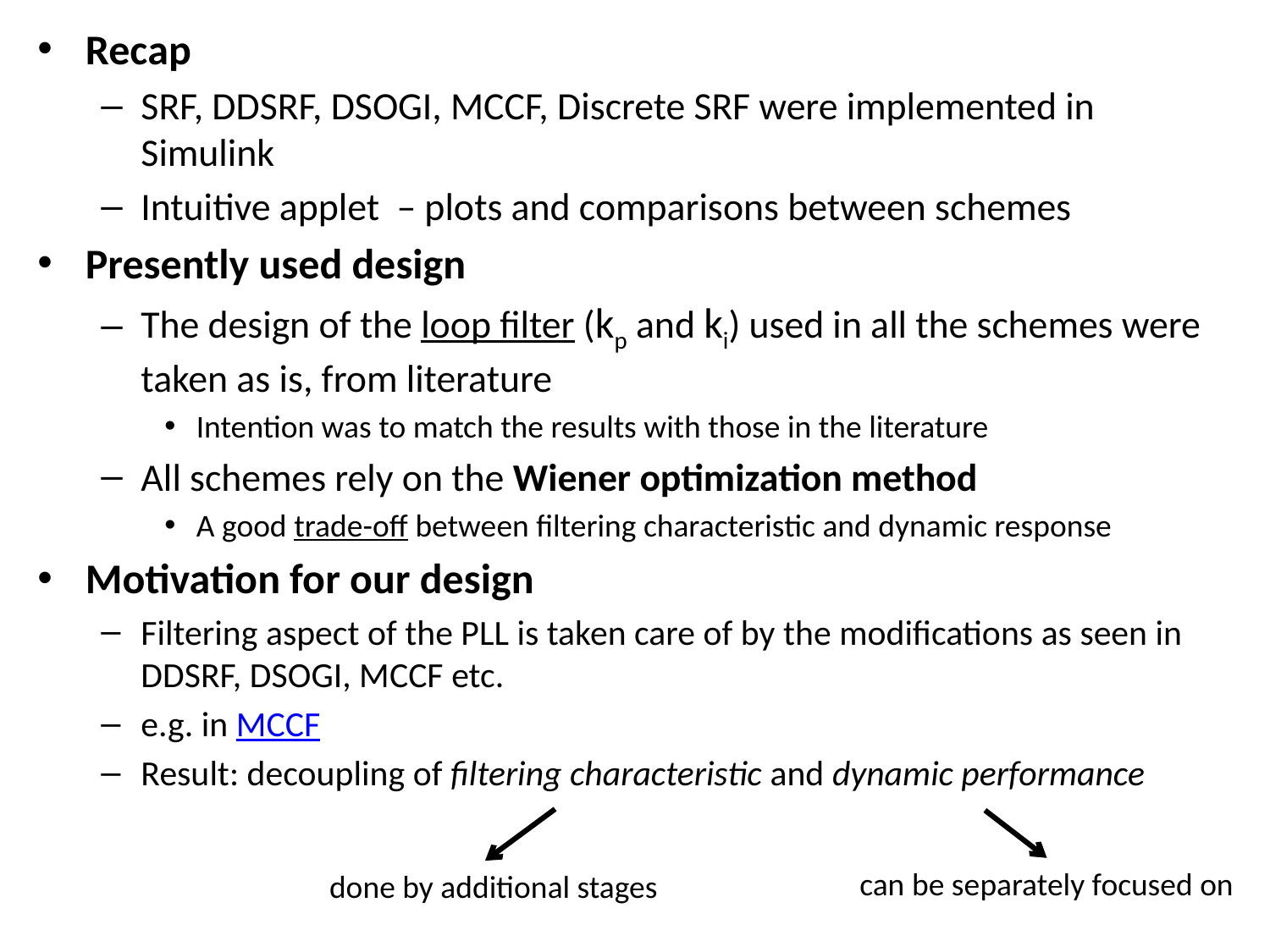

Recap
SRF, DDSRF, DSOGI, MCCF, Discrete SRF were implemented in Simulink
Intuitive applet  – plots and comparisons between schemes
Presently used design
The design of the loop filter (kp and ki) used in all the schemes were taken as is, from literature
Intention was to match the results with those in the literature
All schemes rely on the Wiener optimization method
A good trade-off between filtering characteristic and dynamic response
Motivation for our design
Filtering aspect of the PLL is taken care of by the modifications as seen in DDSRF, DSOGI, MCCF etc.
e.g. in MCCF
Result: decoupling of filtering characteristic and dynamic performance
can be separately focused on
done by additional stages